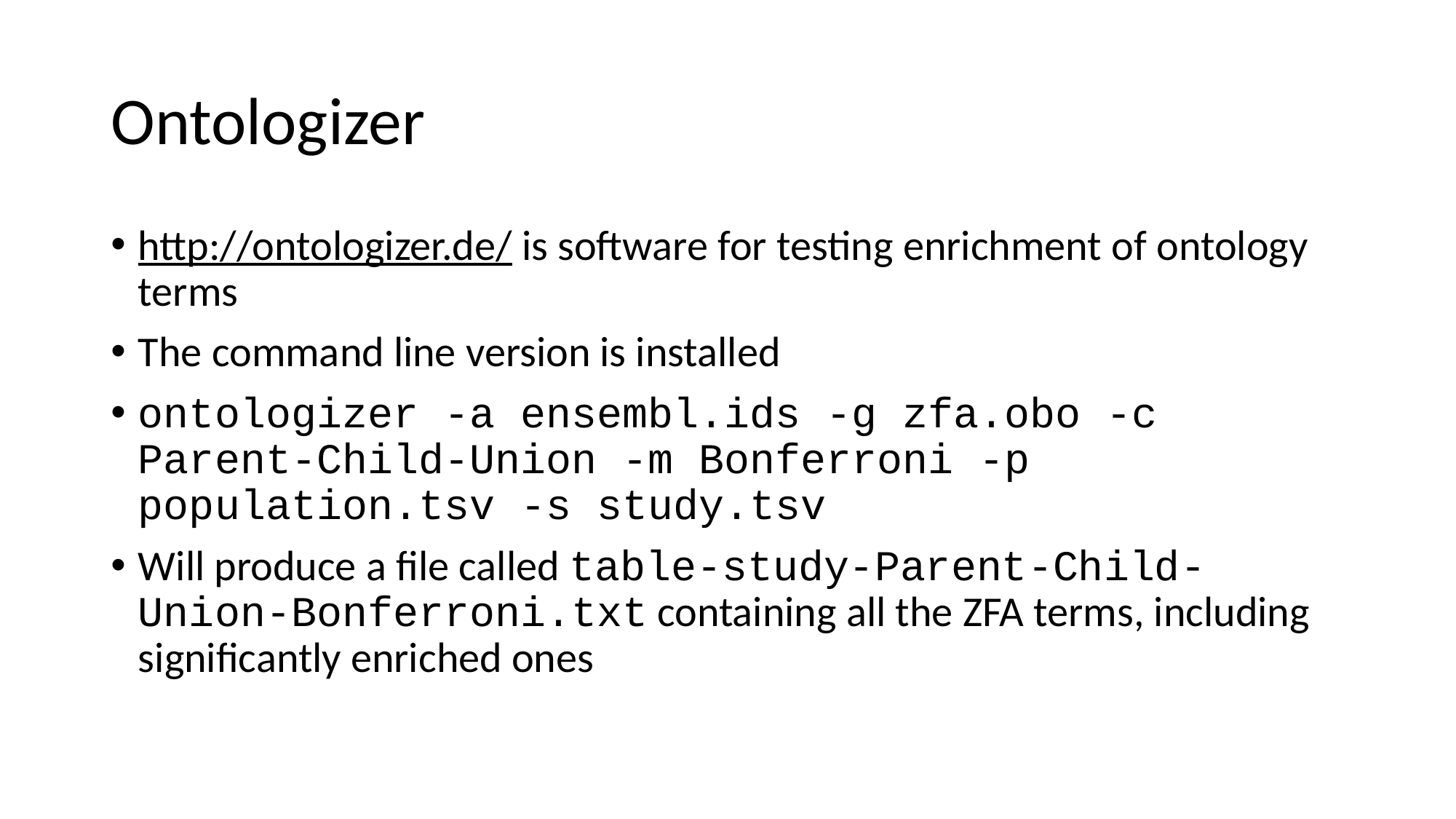

# Ontologizer
http://ontologizer.de/ is software for testing enrichment of ontology terms
The command line version is installed
ontologizer -a ensembl.ids -g zfa.obo -c Parent-Child-Union -m Bonferroni -p population.tsv -s study.tsv
Will produce a file called table-study-Parent-Child-Union-Bonferroni.txt containing all the ZFA terms, including significantly enriched ones